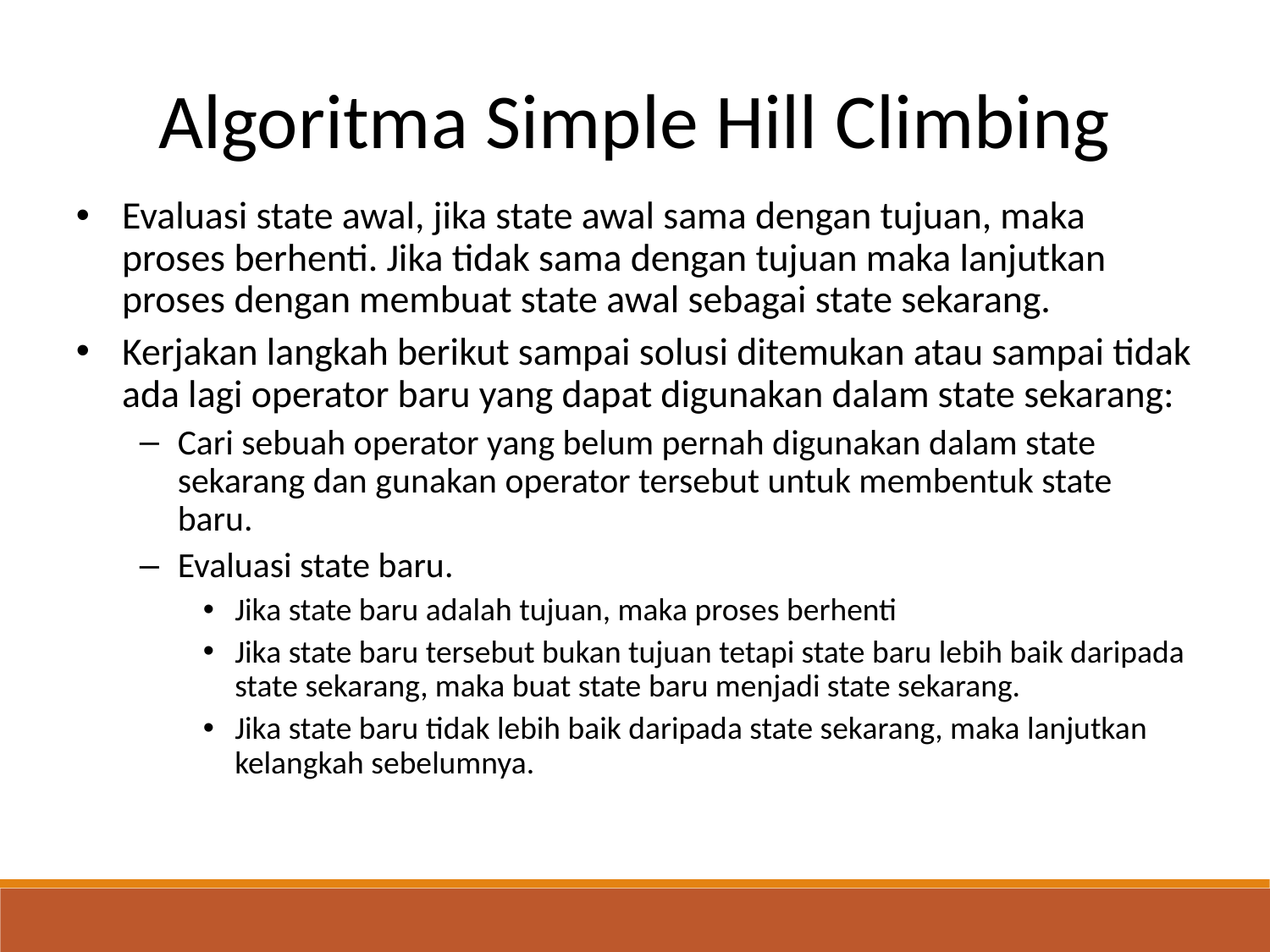

Algoritma Simple Hill Climbing
Evaluasi state awal, jika state awal sama dengan tujuan, maka proses berhenti. Jika tidak sama dengan tujuan maka lanjutkan proses dengan membuat state awal sebagai state sekarang.
Kerjakan langkah berikut sampai solusi ditemukan atau sampai tidak ada lagi operator baru yang dapat digunakan dalam state sekarang:
Cari sebuah operator yang belum pernah digunakan dalam state sekarang dan gunakan operator tersebut untuk membentuk state baru.
Evaluasi state baru.
Jika state baru adalah tujuan, maka proses berhenti
Jika state baru tersebut bukan tujuan tetapi state baru lebih baik daripada state sekarang, maka buat state baru menjadi state sekarang.
Jika state baru tidak lebih baik daripada state sekarang, maka lanjutkan kelangkah sebelumnya.